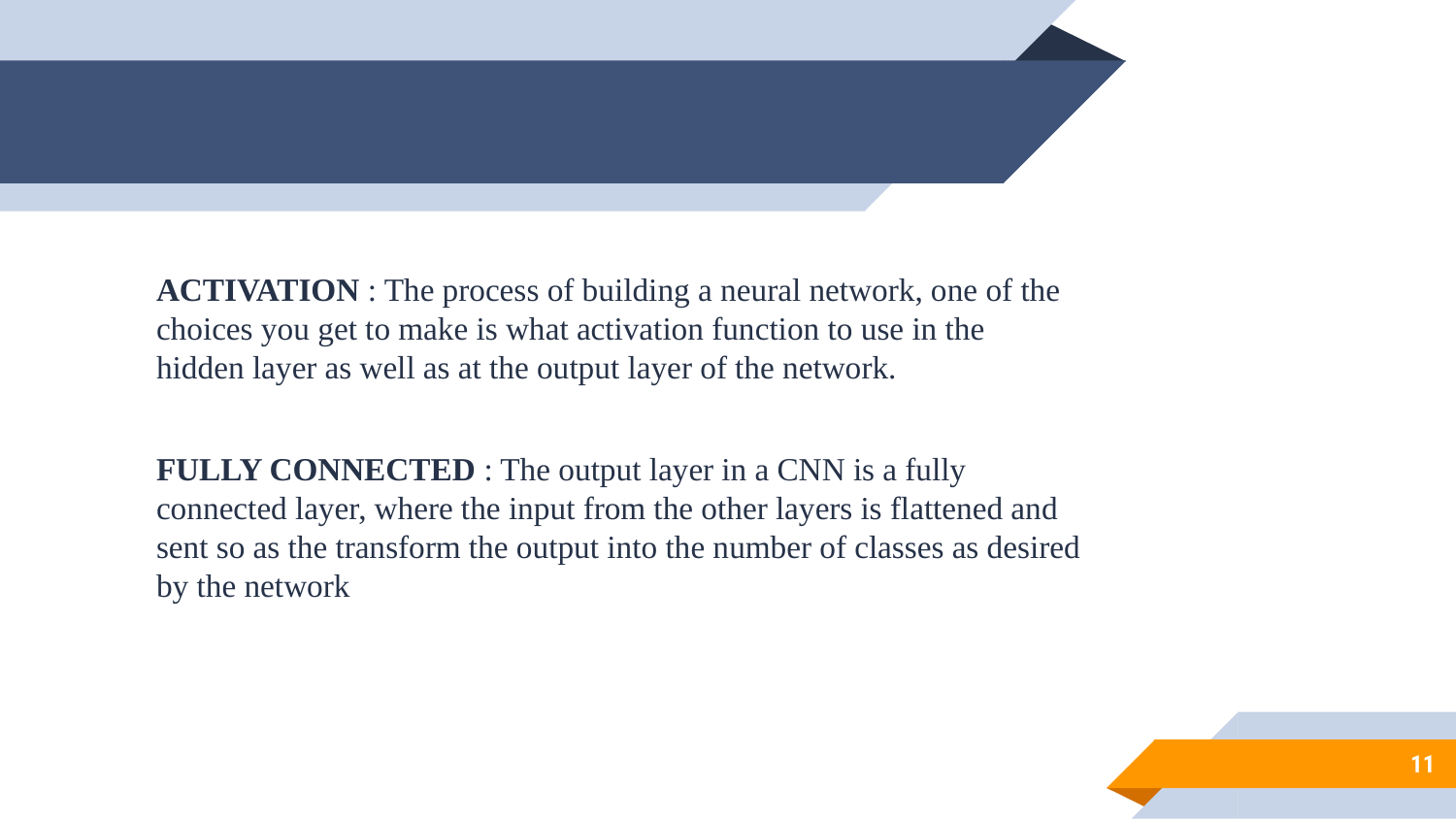

#
ACTIVATION : The process of building a neural network, one of the choices you get to make is what activation function to use in the hidden layer as well as at the output layer of the network.

FULLY CONNECTED : The output layer in a CNN is a fully connected layer, where the input from the other layers is flattened and sent so as the transform the output into the number of classes as desired by the network

11